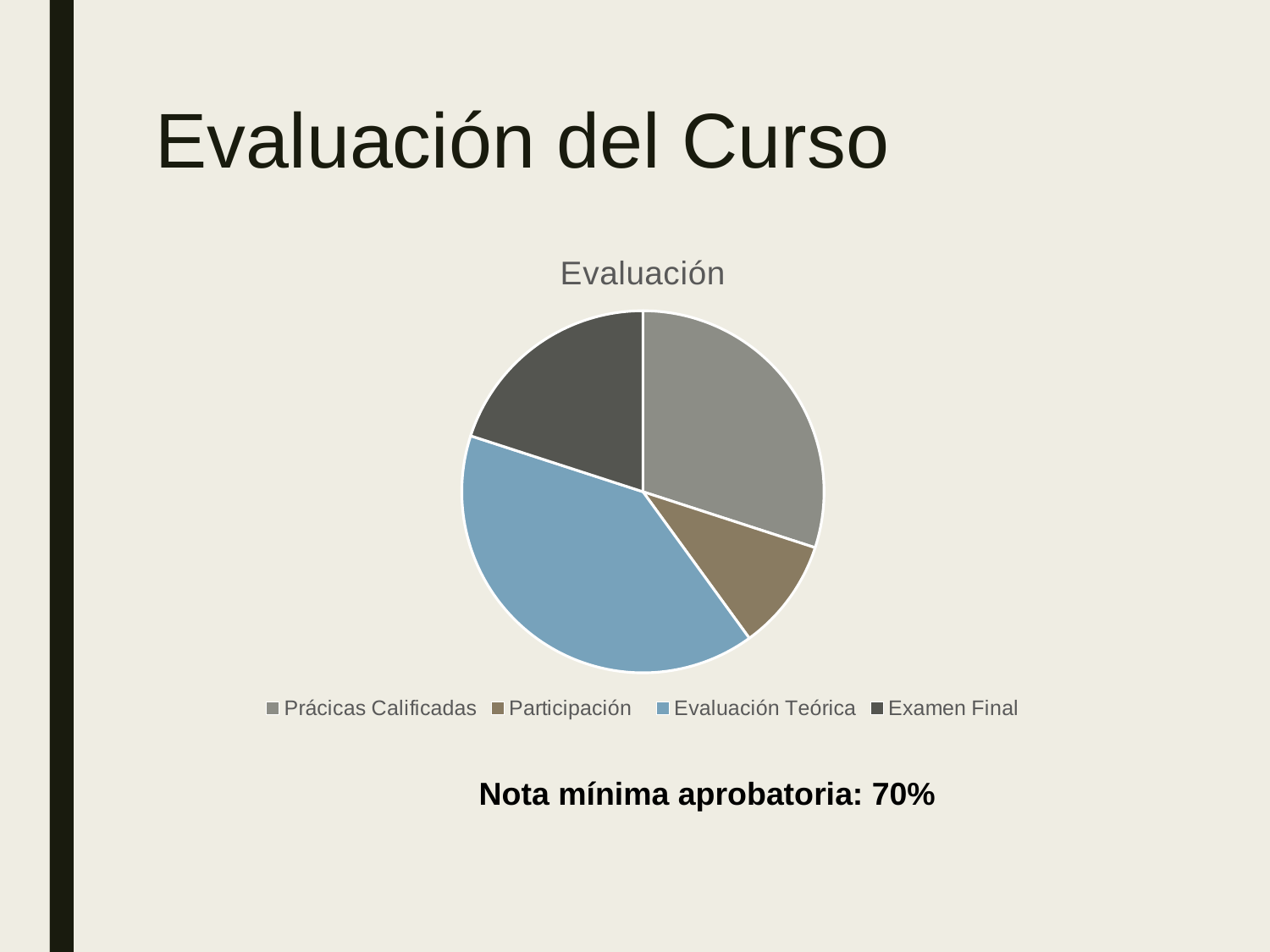

# Evaluación del Curso

### Chart:

| Category | Evaluación |
|---|---|
| Prácicas Calificadas | 30.0 |
| Participación   | 10.0 |
| Evaluación Teórica | 40.0 |
| Examen Final | 20.0 |
Nota mínima aprobatoria: 70%